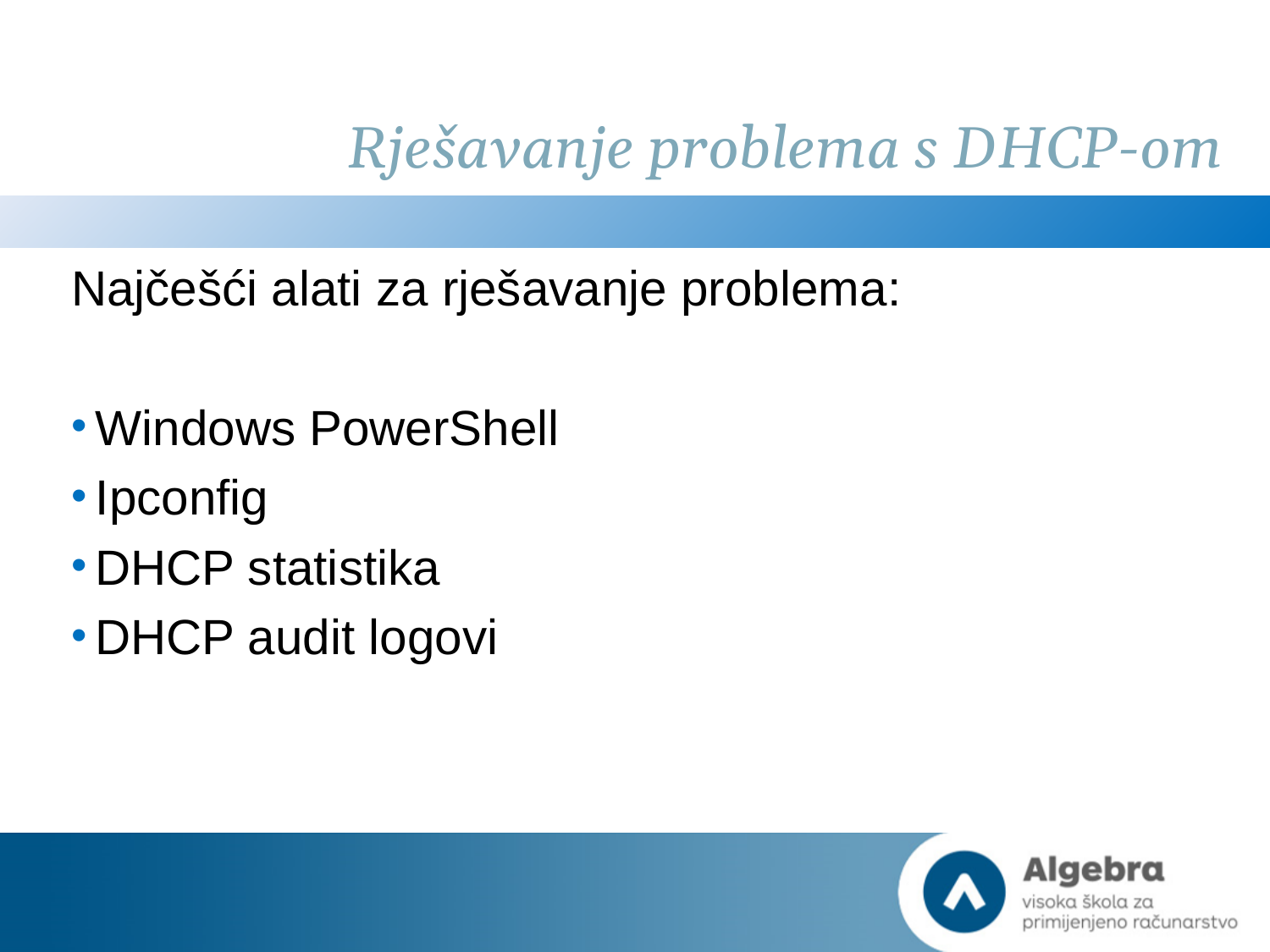

# Rješavanje problema s DHCP-om
Najčešći alati za rješavanje problema:

Windows PowerShell
Ipconfig
DHCP statistika
DHCP audit logovi